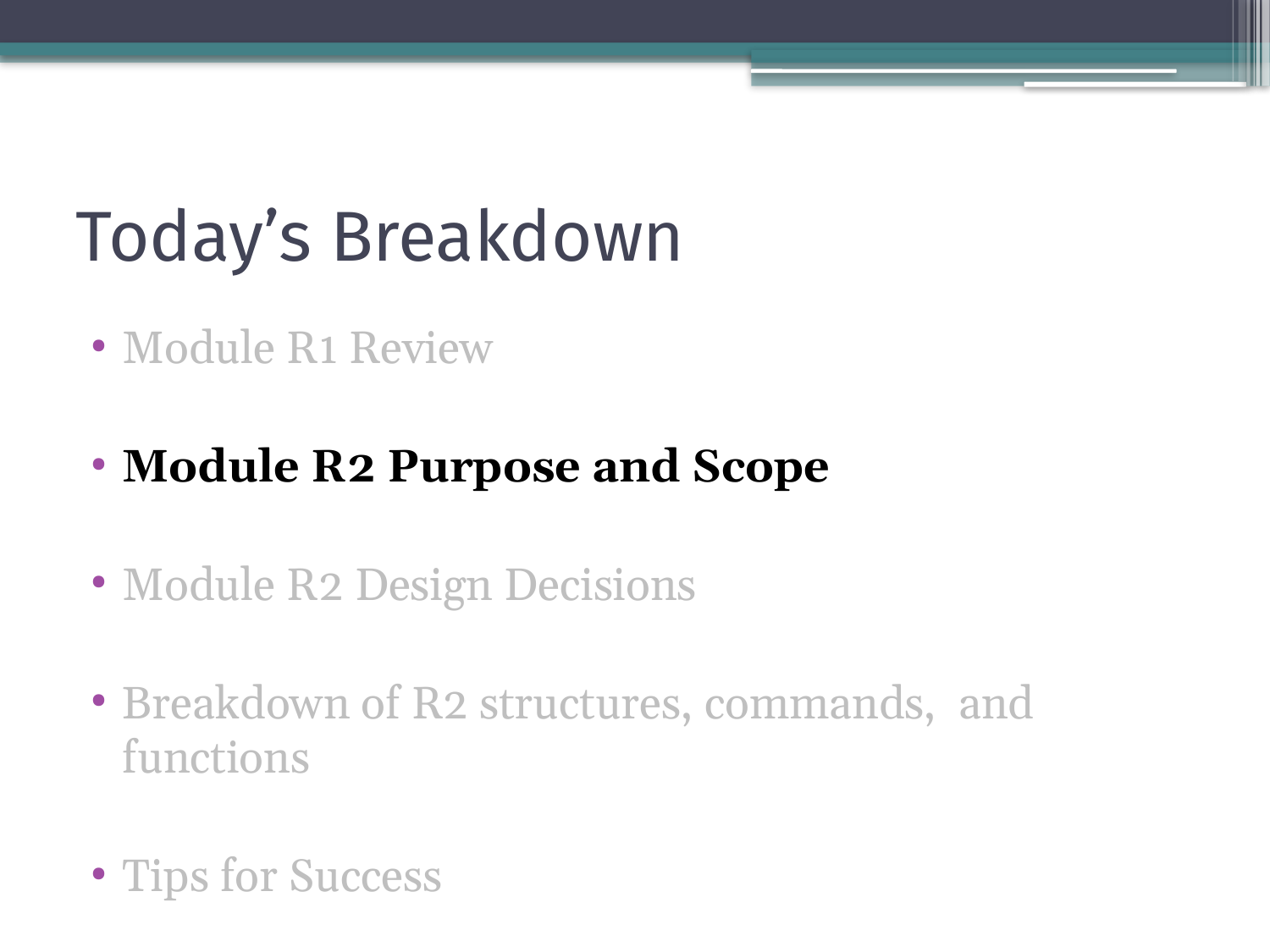

# Today’s Breakdown
Module R1 Review

Module R2 Purpose and Scope

Module R2 Design Decisions

Breakdown of R2 structures, commands,  and functions

Tips for Success